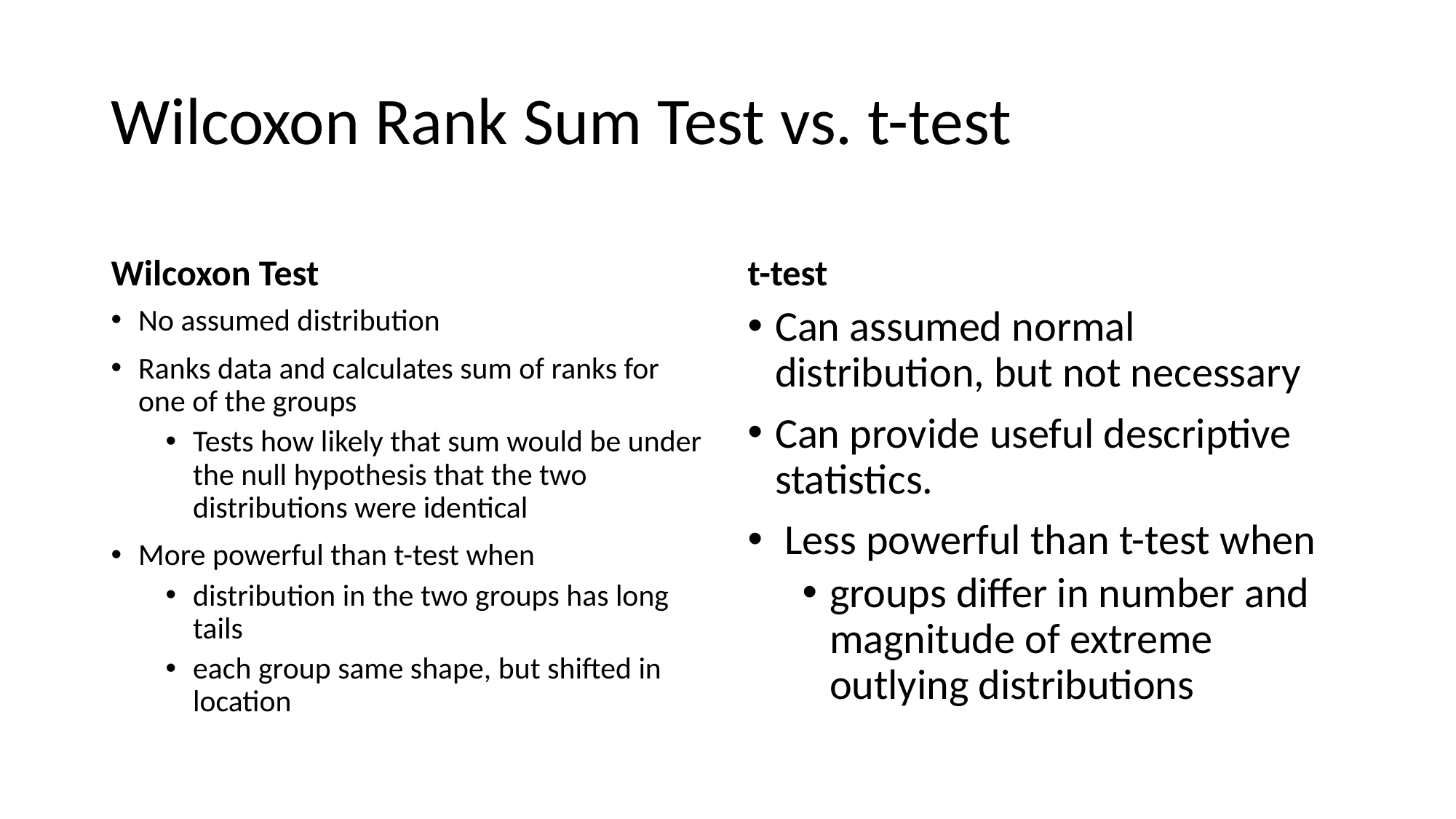

# Wilcoxon Rank Sum Test vs. t-test
Wilcoxon Test
t-test
No assumed distribution
Ranks data and calculates sum of ranks for one of the groups
Tests how likely that sum would be under the null hypothesis that the two distributions were identical
More powerful than t-test when
distribution in the two groups has long tails
each group same shape, but shifted in location

Can assumed normal distribution, but not necessary
Can provide useful descriptive statistics.
 Less powerful than t-test when
groups differ in number and magnitude of extreme outlying distributions